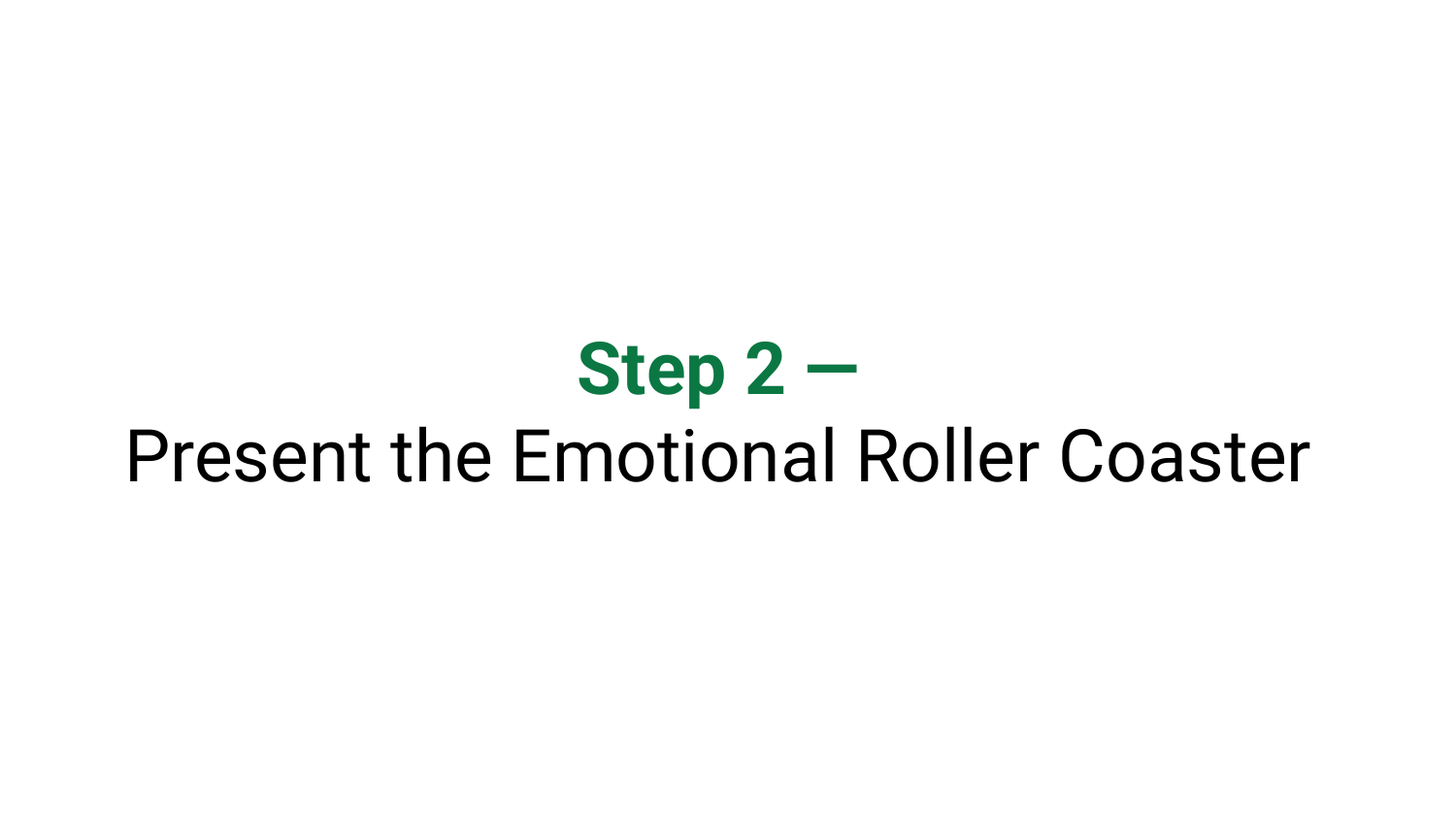

# Step 2 —
Present the Emotional Roller Coaster